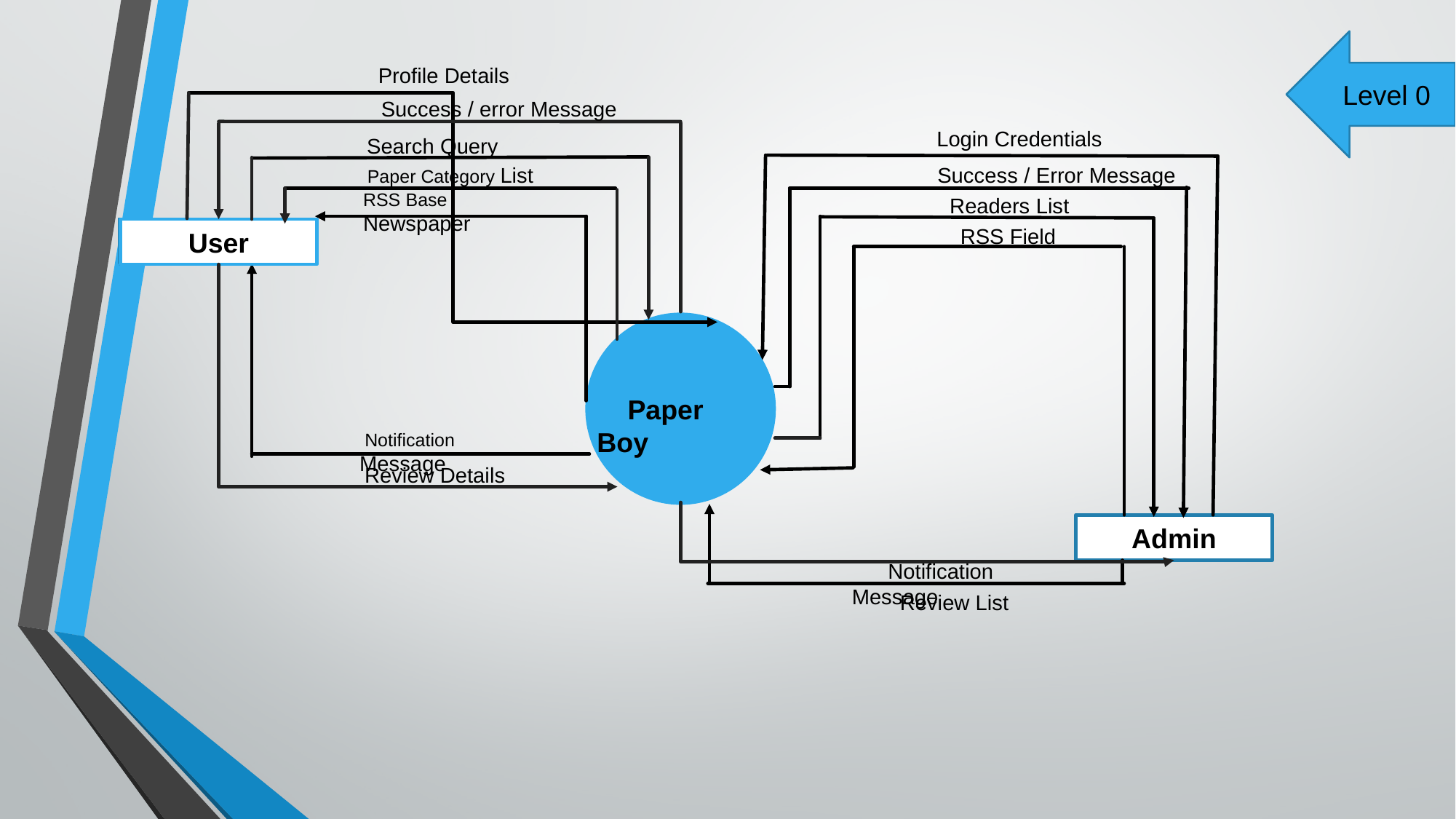

Level 0
Profile Details
Success / error Message
        Login Credentials
Search Query
        Success / Error Message
Paper Category List
RSS Base Newspaper
       Readers List
      RSS Field
User
User
User

    Paper Boy
 Notification Message
 Review Details
Admin
      Notification Message
        Review List